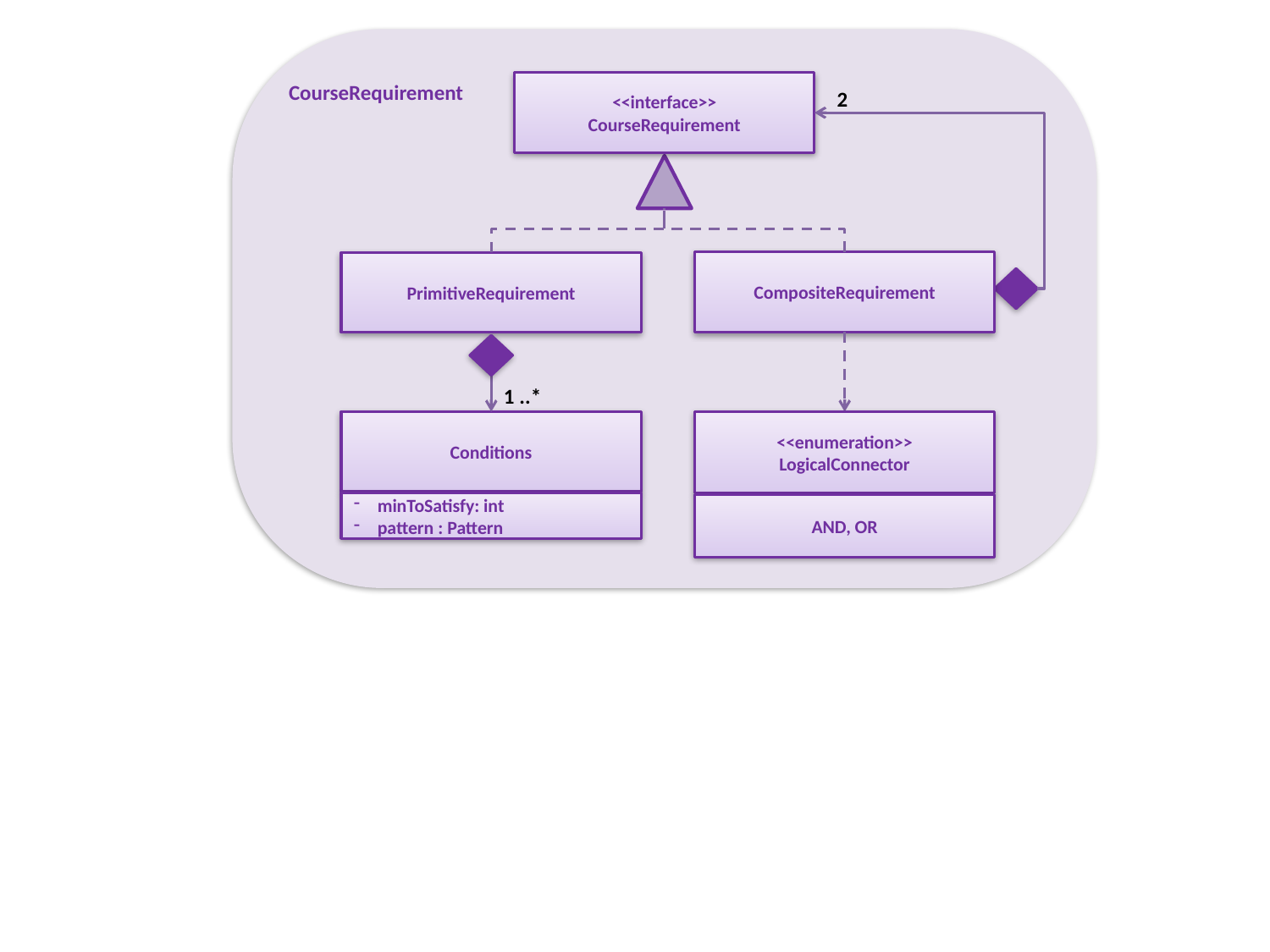

CourseRequirement

<<interface>>
CourseRequirement
2

CompositeRequirement
PrimitiveRequirement

minToSatisfy: int
pattern : Pattern
Conditions
1 ..*
<<enumeration>>
LogicalConnector
AND, OR